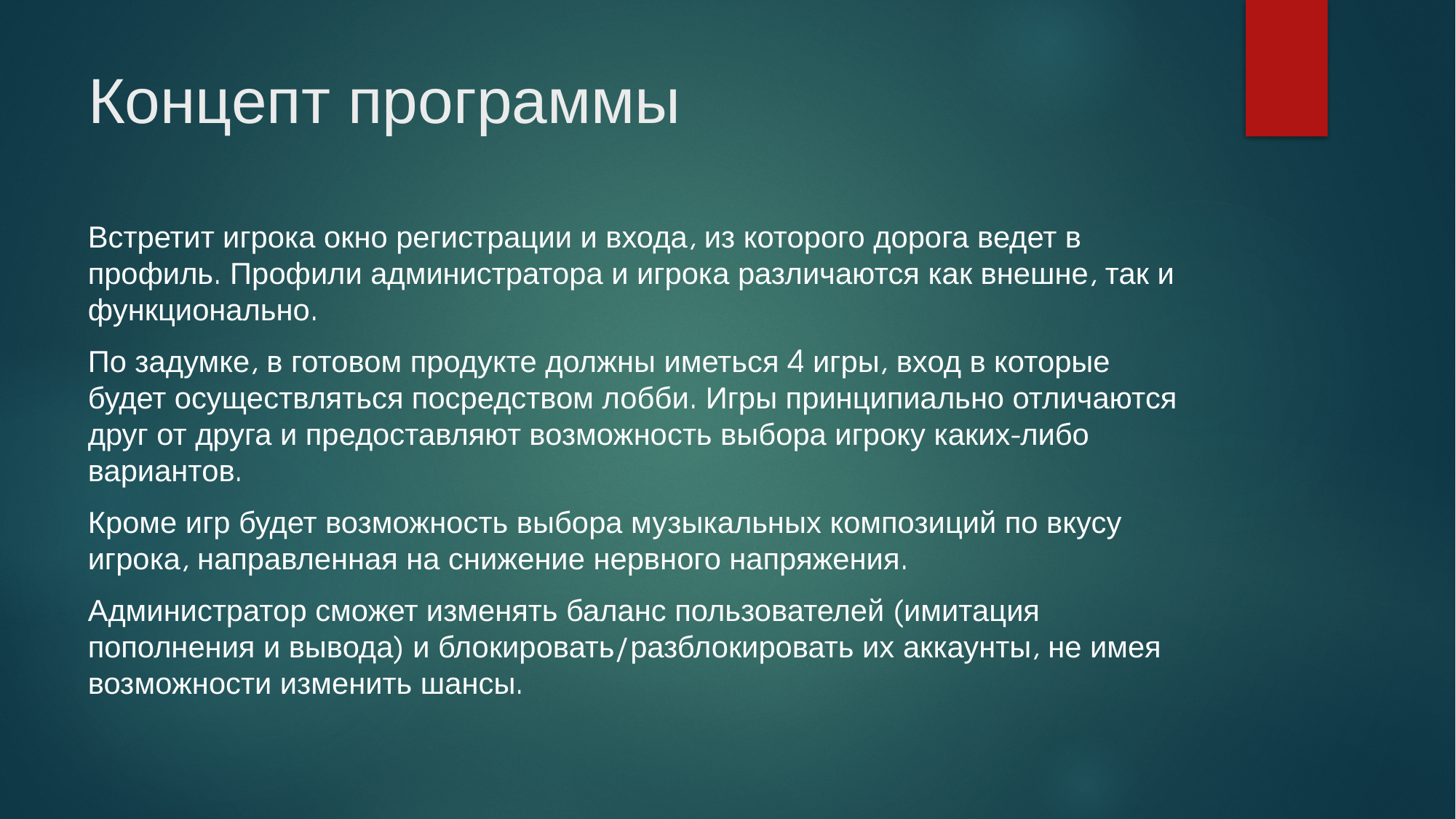

# Концепт программы
Встретит игрока окно регистрации и входа, из которого дорога ведет в профиль. Профили администратора и игрока различаются как внешне, так и функционально.
По задумке, в готовом продукте должны иметься 4 игры, вход в которые будет осуществляться посредством лобби. Игры принципиально отличаются друг от друга и предоставляют возможность выбора игроку каких-либо вариантов.
Кроме игр будет возможность выбора музыкальных композиций по вкусу игрока, направленная на снижение нервного напряжения.
Администратор сможет изменять баланс пользователей (имитация пополнения и вывода) и блокировать/разблокировать их аккаунты, не имея возможности изменить шансы.